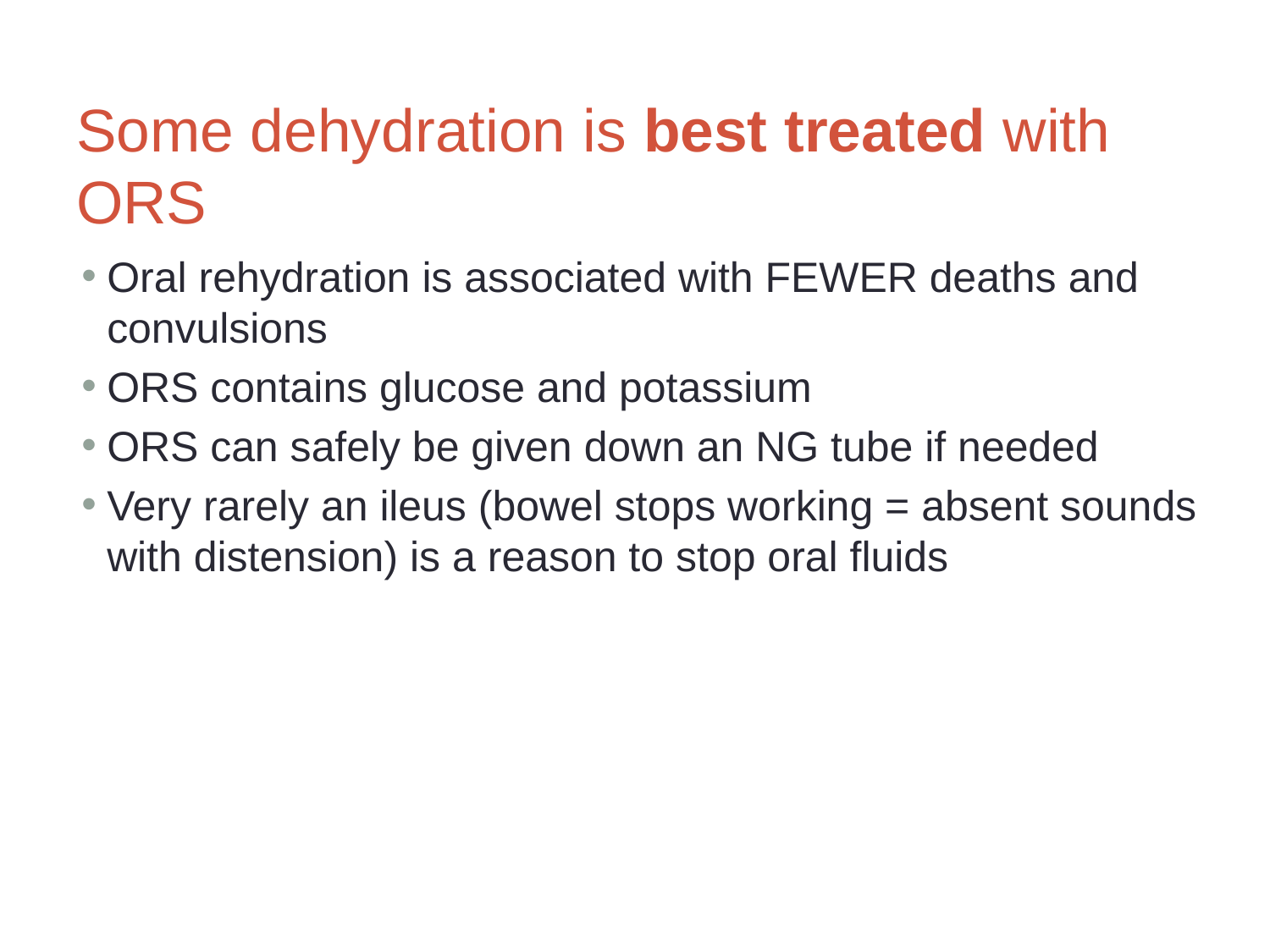

# Some dehydration is best treated with ORS
Oral rehydration is associated with FEWER deaths and convulsions
ORS contains glucose and potassium
ORS can safely be given down an NG tube if needed
Very rarely an ileus (bowel stops working = absent sounds with distension) is a reason to stop oral fluids